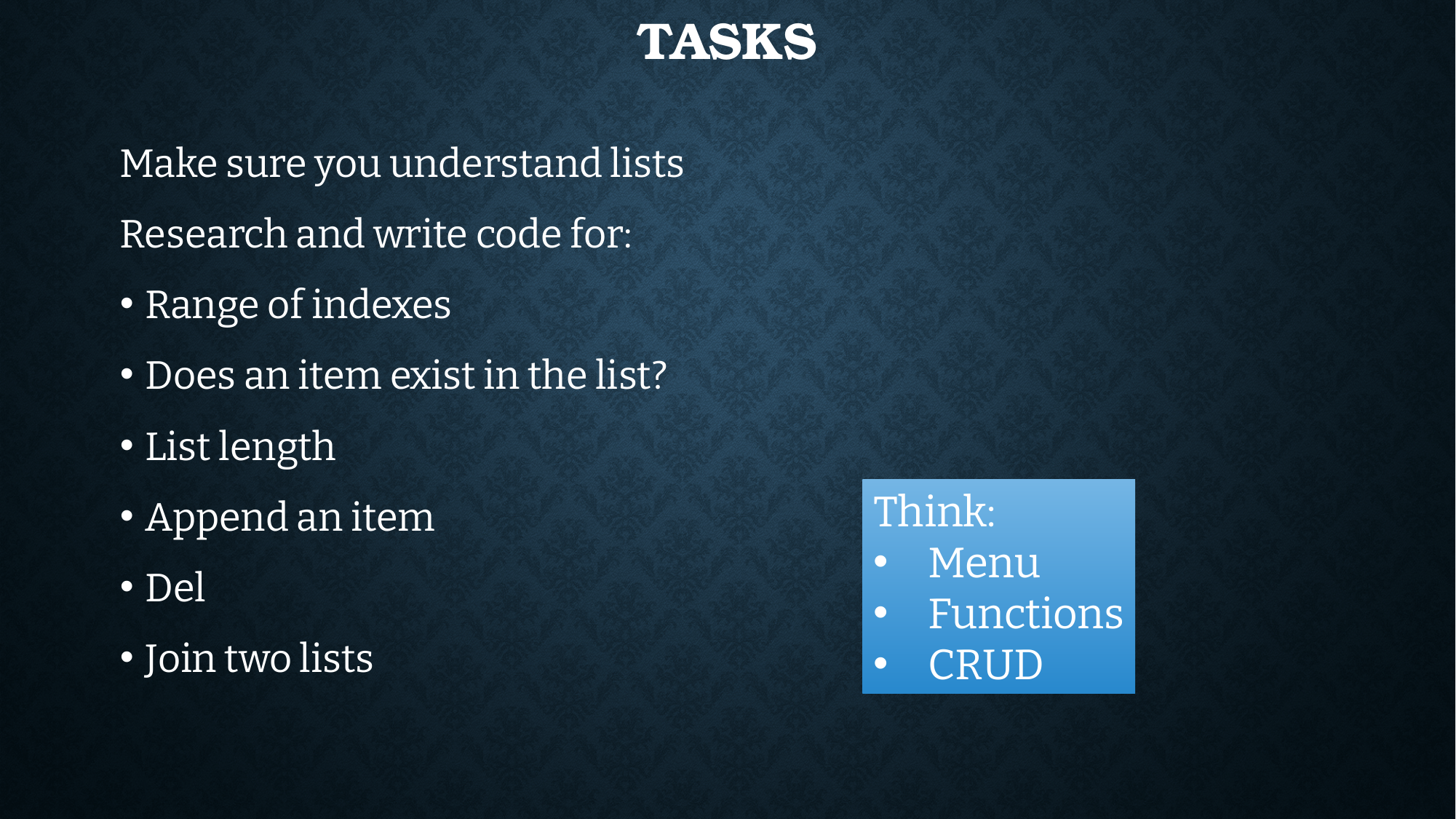

# TASKS
Make sure you understand lists
Research and write code for:
Range of indexes
Does an item exist in the list?
List length
Append an item
Del
Join two lists
Think:
Menu
Functions
CRUD